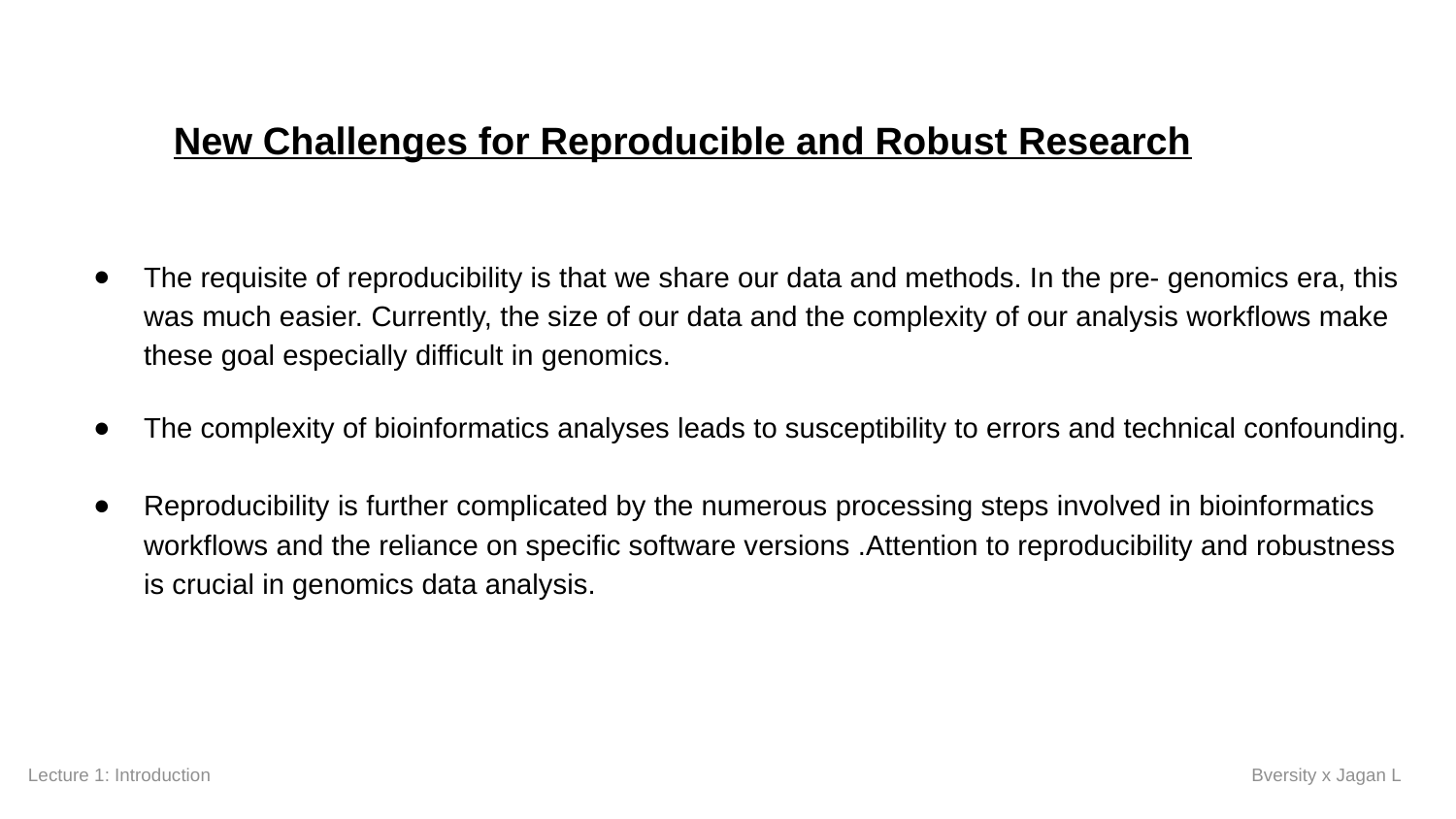

New Challenges for Reproducible and Robust Research
The requisite of reproducibility is that we share our data and methods. In the pre- genomics era, this was much easier. Currently, the size of our data and the complexity of our analysis workflows make these goal especially difficult in genomics.
The complexity of bioinformatics analyses leads to susceptibility to errors and technical confounding.
Reproducibility is further complicated by the numerous processing steps involved in bioinformatics workflows and the reliance on specific software versions .Attention to reproducibility and robustness is crucial in genomics data analysis.
6
Lecture 1: Introduction
Bversity x Jagan L